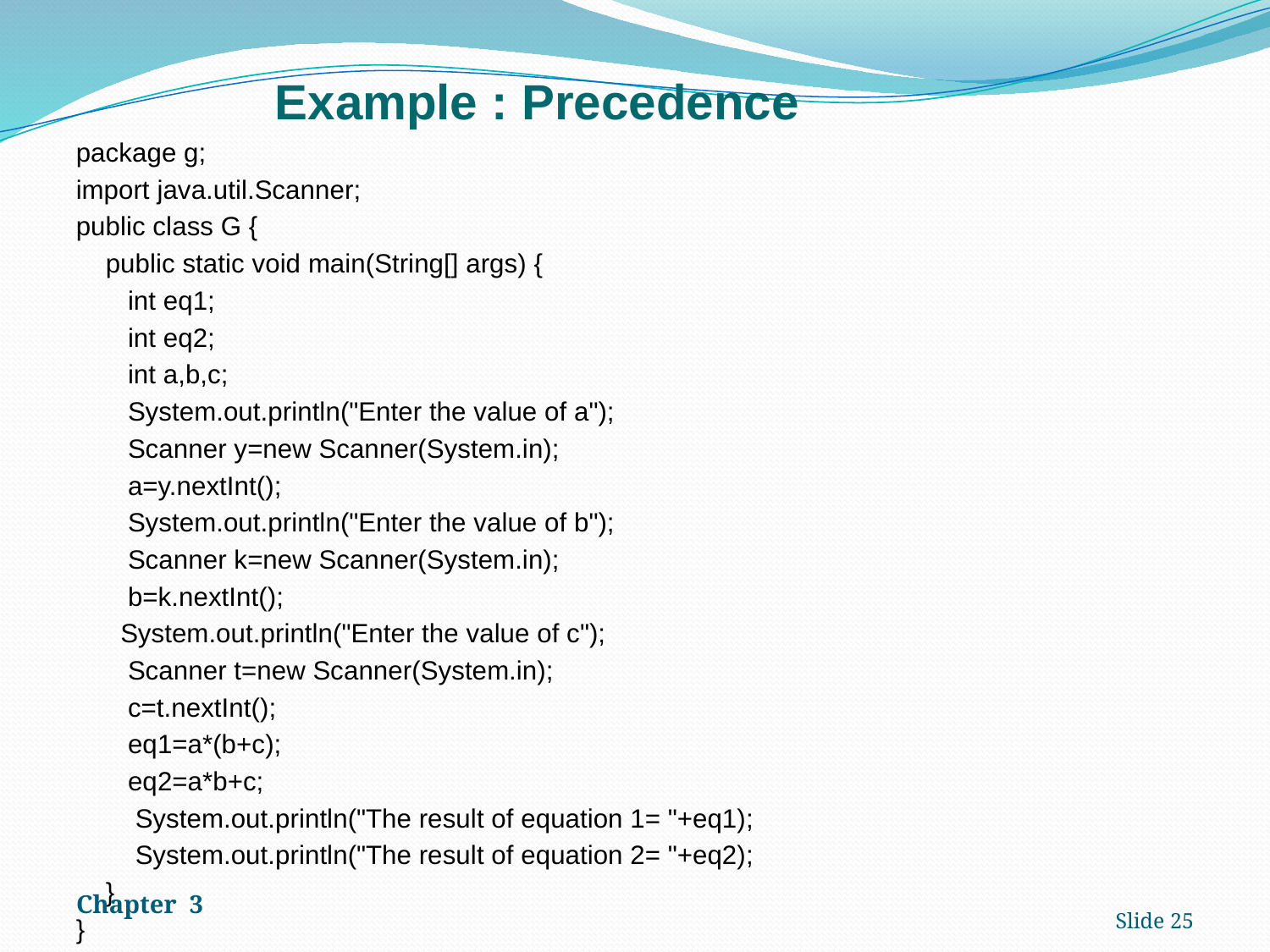

# Example : Precedence
package g;
import java.util.Scanner;
public class G {
    public static void main(String[] args) {
       int eq1;
       int eq2;
       int a,b,c;
       System.out.println("Enter the value of a");
       Scanner y=new Scanner(System.in);
       a=y.nextInt();
       System.out.println("Enter the value of b");
       Scanner k=new Scanner(System.in);
       b=k.nextInt();
      System.out.println("Enter the value of c");
       Scanner t=new Scanner(System.in);
       c=t.nextInt();
       eq1=a*(b+c);
       eq2=a*b+c;
        System.out.println("The result of equation 1= "+eq1);
        System.out.println("The result of equation 2= "+eq2);
    }
}

Chapter  3
Slide 25